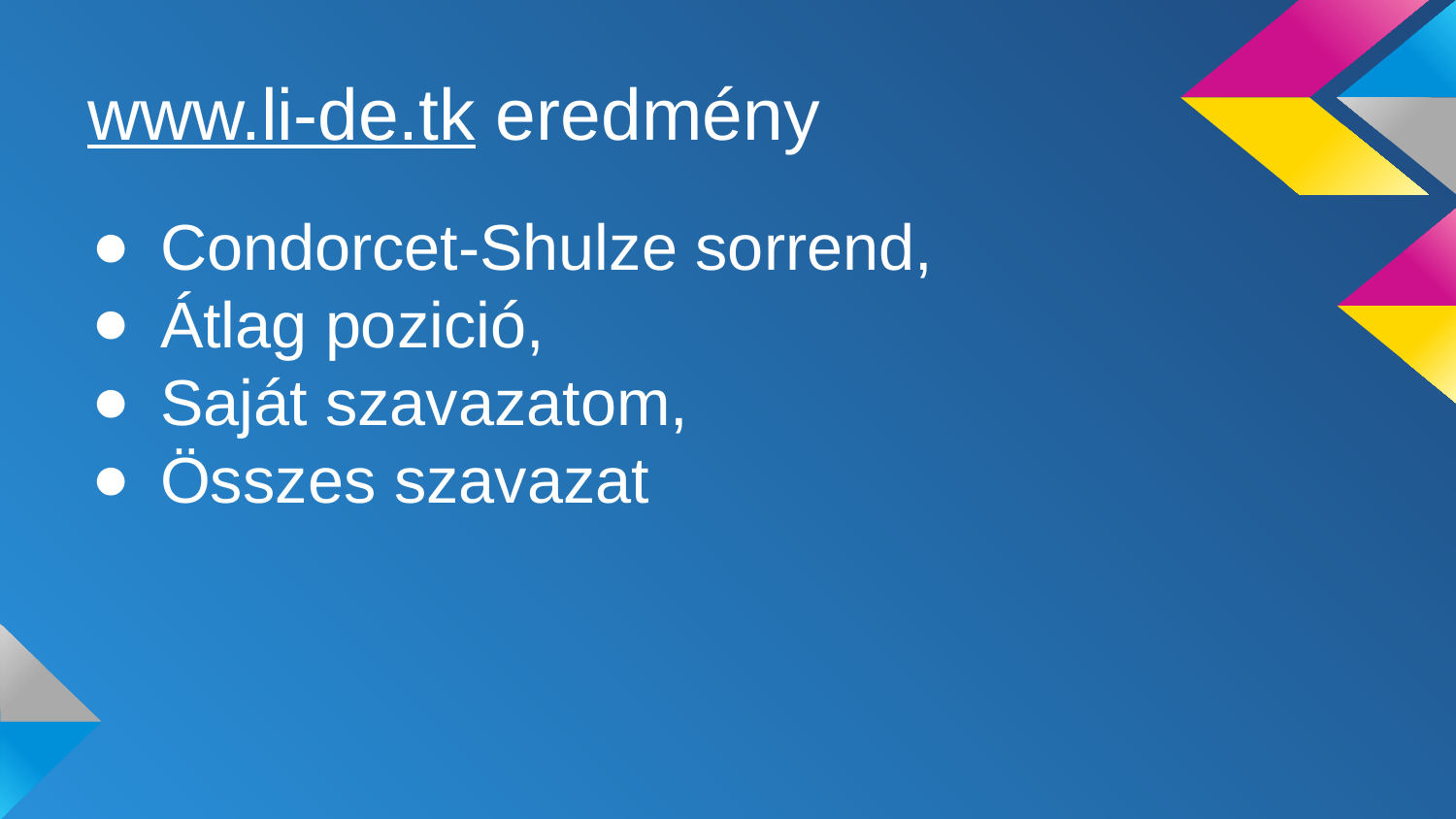

# www.li-de.tk eredmény
Condorcet-Shulze sorrend,
Átlag pozició,
Saját szavazatom,
Összes szavazat